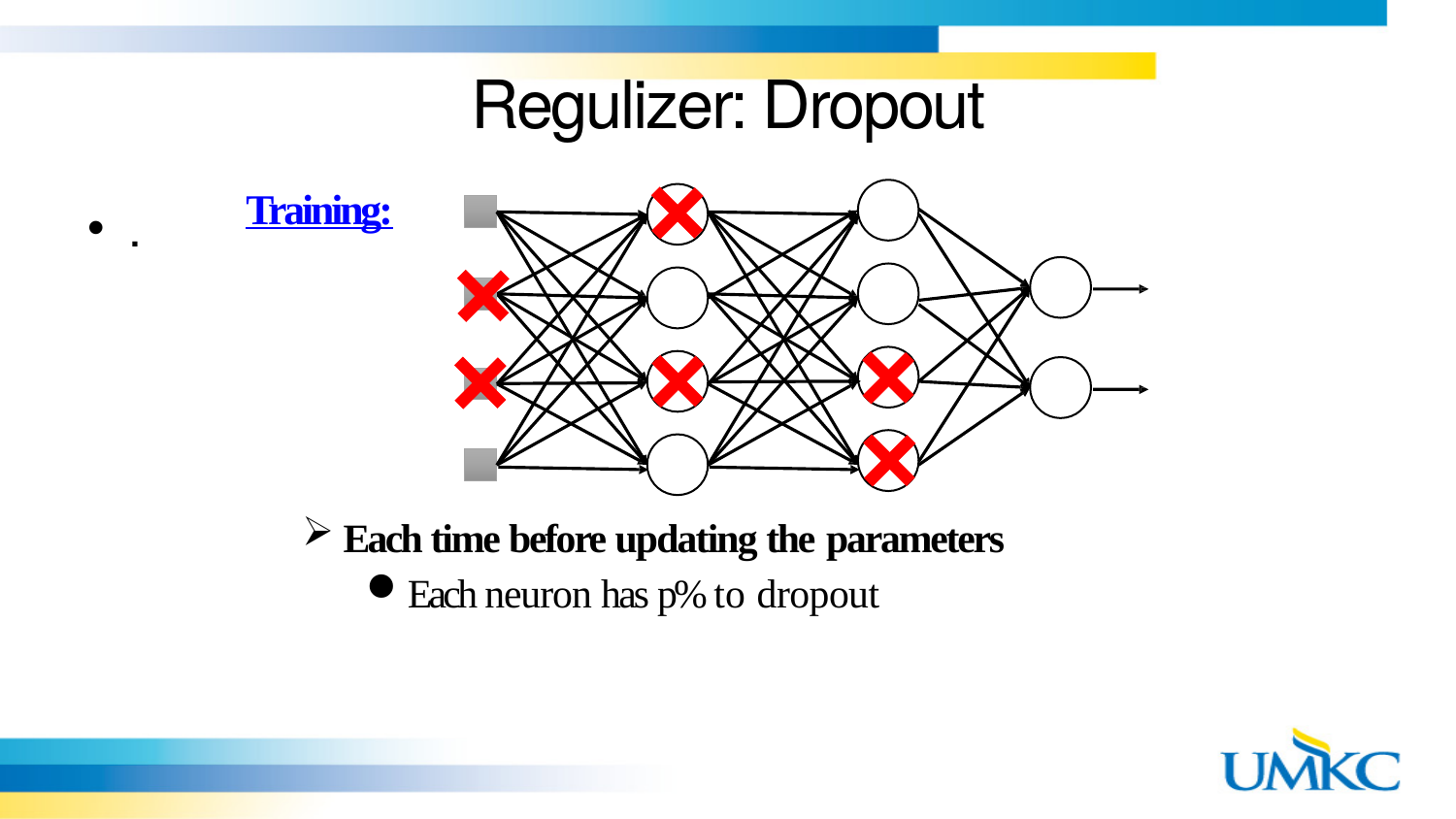

# Regulizer: Dropout

Training:

.

Each time before updating the parameters
Each neuron has p% to dropout